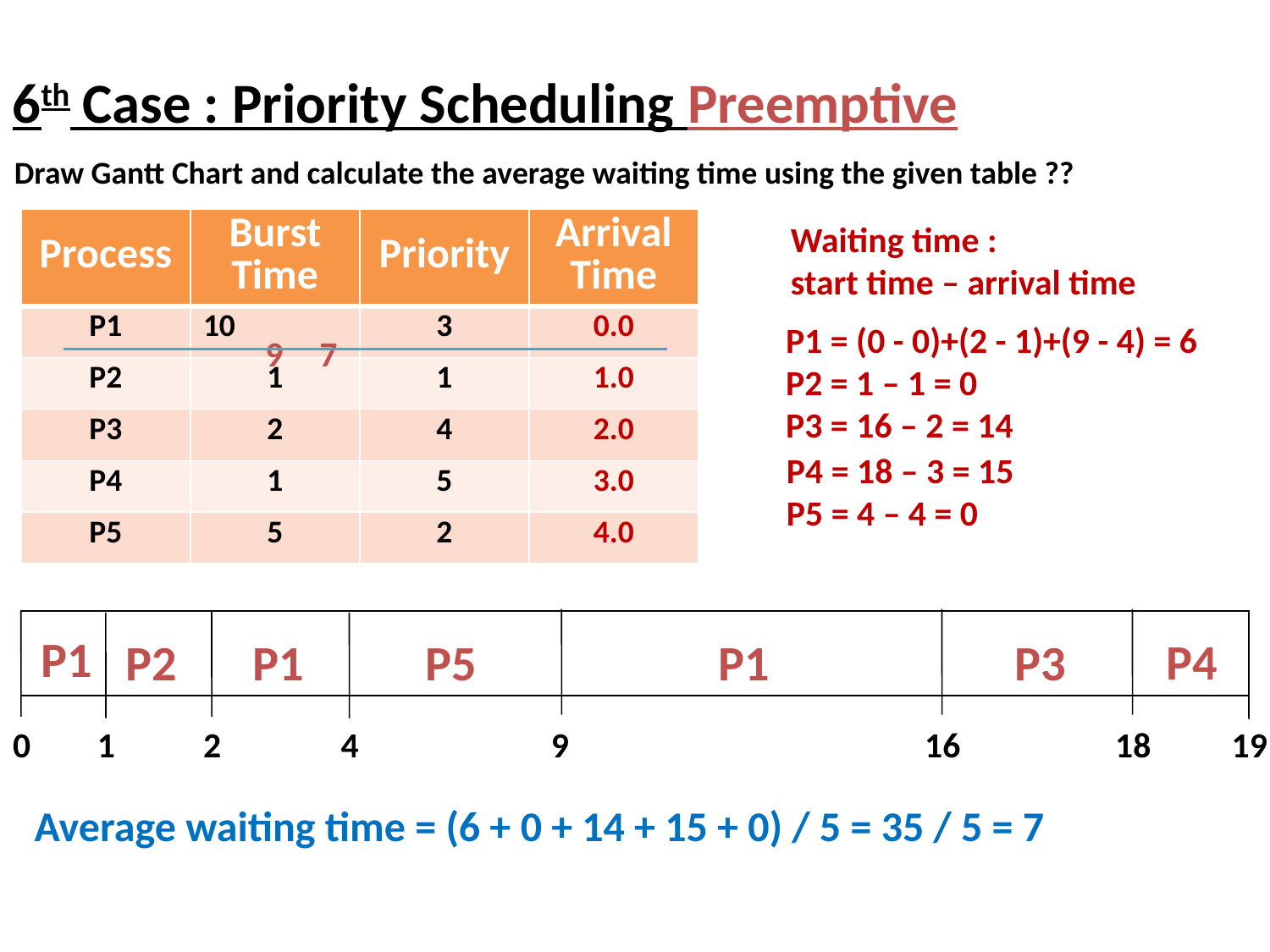

6th Case : Priority Scheduling Preemptive
Draw Gantt Chart and calculate the average waiting time using the given table ??
| Process | Burst Time | Priority | Arrival Time |
| --- | --- | --- | --- |
| P1 | 10 | 3 | 0.0 |
| P2 | 1 | 1 | 1.0 |
| P3 | 2 | 4 | 2.0 |
| P4 | 1 | 5 | 3.0 |
| P5 | 5 | 2 | 4.0 |
Waiting time :
start time – arrival time
P1 = (0 - 0)+(2 - 1)+(9 - 4) = 6
9
7
P2 = 1 – 1 = 0
P3 = 16 – 2 = 14
P4 = 18 – 3 = 15
P5 = 4 – 4 = 0

P1
P4
P2
P1
P5
P1
P3
0
1
2
4
9
16
18
19
Average waiting time = (6 + 0 + 14 + 15 + 0) / 5 = 35 / 5 = 7